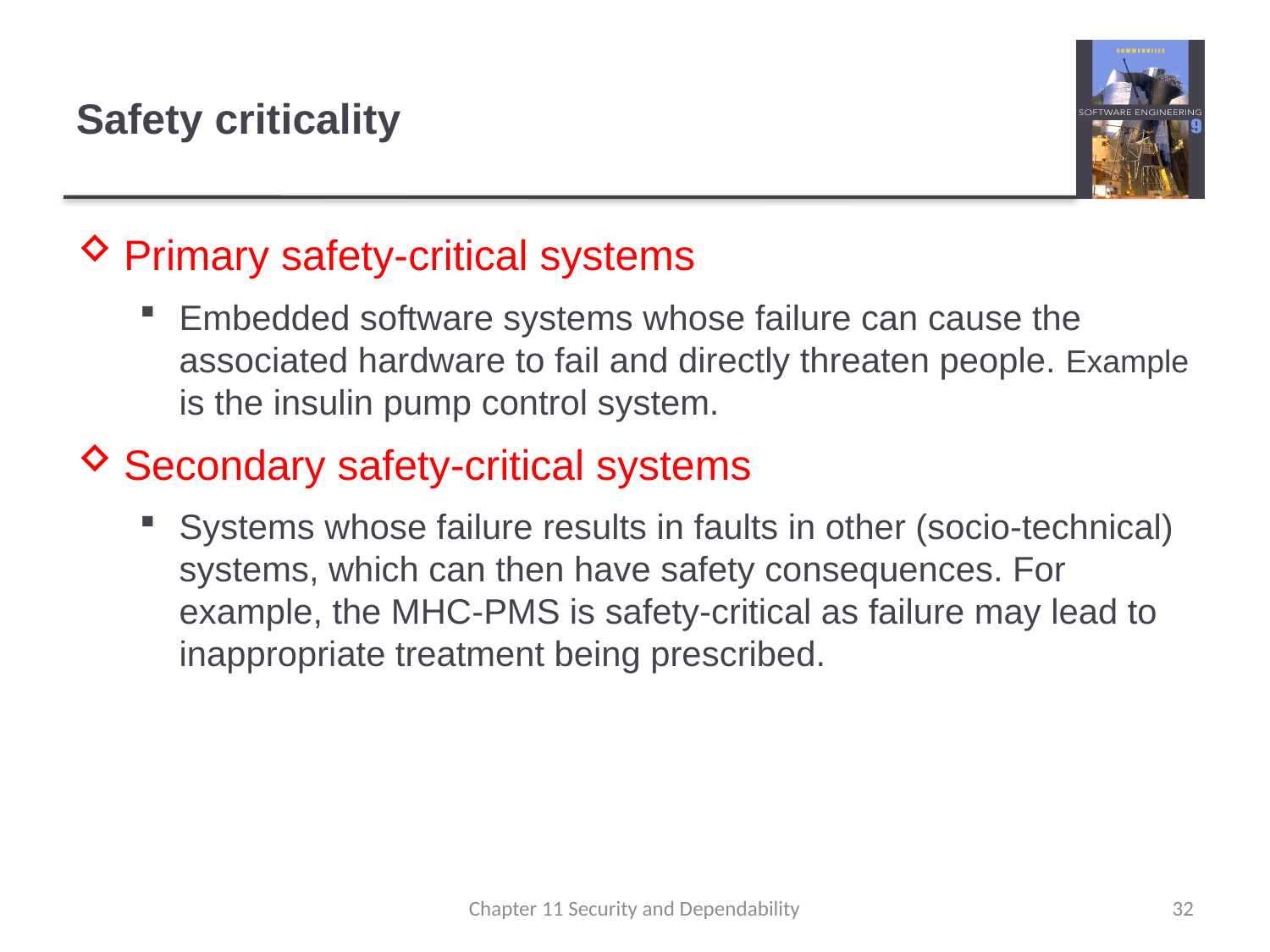

# Safety criticality
Primary safety-critical systems
Embedded software systems whose failure can cause the associated hardware to fail and directly threaten people. Example is the insulin pump control system.
Secondary safety-critical systems
Systems whose failure results in faults in other (socio-technical) systems, which can then have safety consequences. For example, the MHC-PMS is safety-critical as failure may lead to inappropriate treatment being prescribed.
Chapter 11 Security and Dependability
32